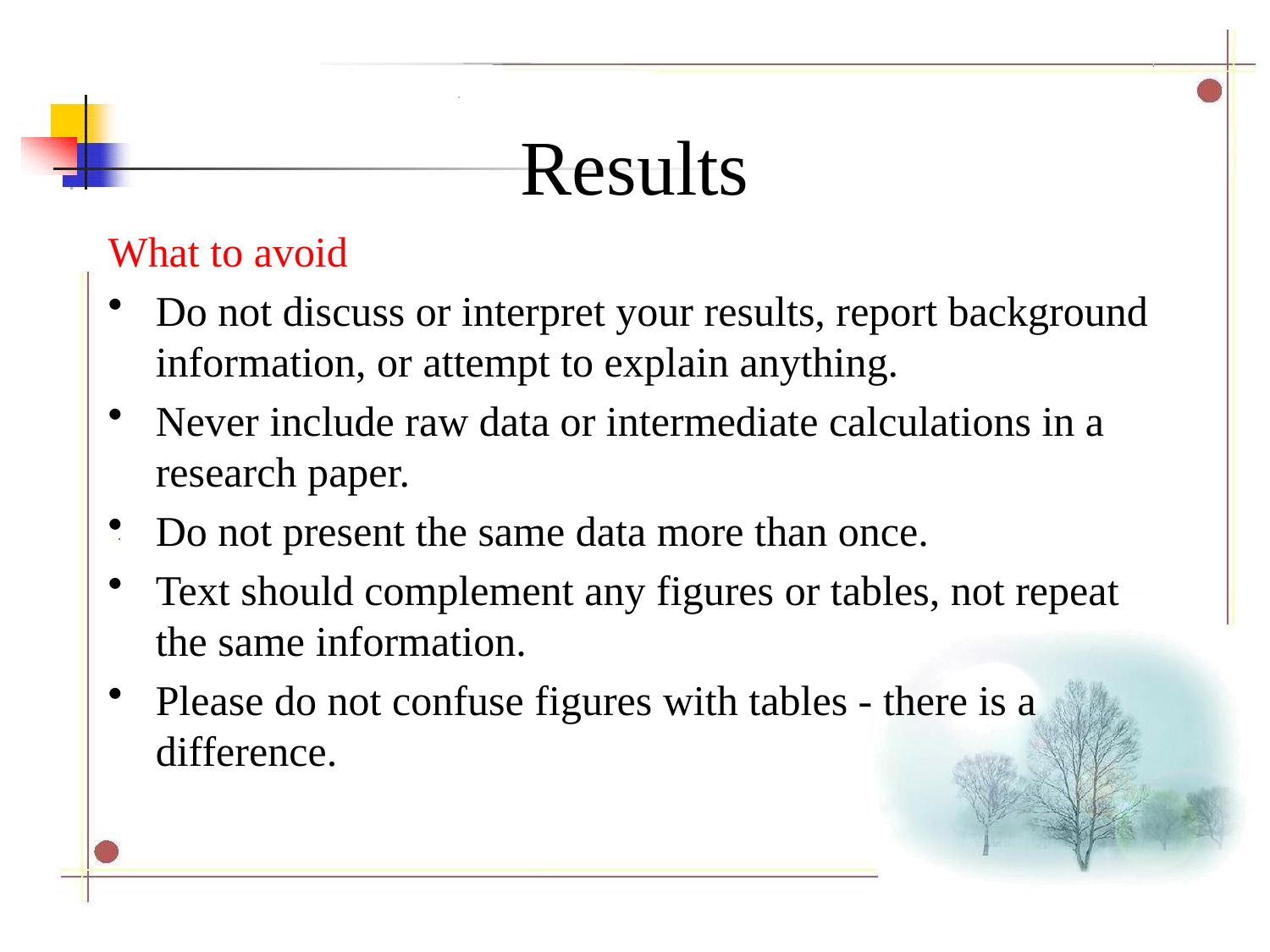

# Results
What to avoid
Do not discuss or interpret your results, report background information, or attempt to explain anything.
Never include raw data or intermediate calculations in a research paper.
Do not present the same data more than once.
Text should complement any figures or tables, not repeat the same information.
Please do not confuse figures with tables - there is a difference.